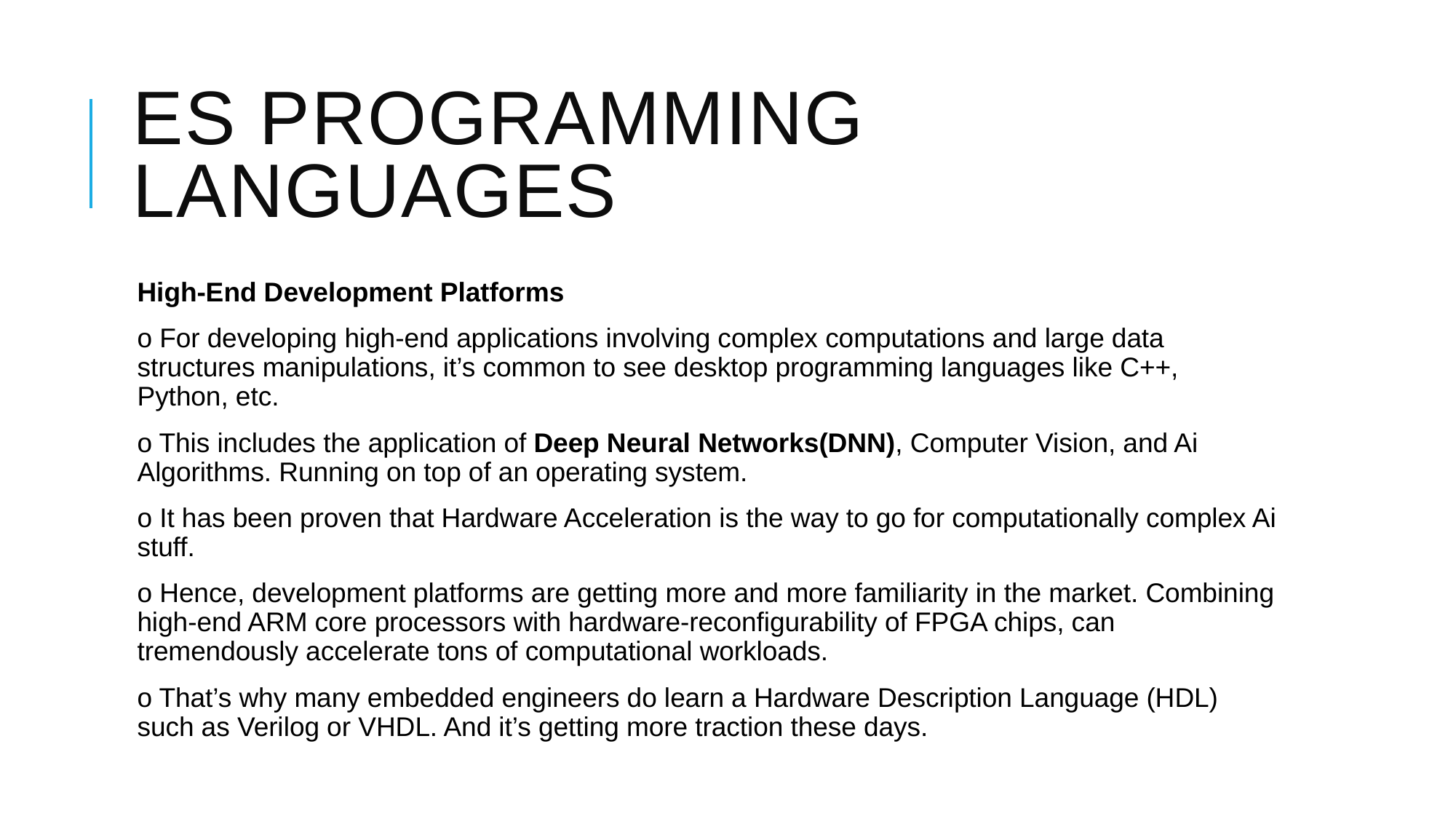

# ES Programming Languages
High-End Development Platforms
o For developing high-end applications involving complex computations and large data structures manipulations, it’s common to see desktop programming languages like C++, Python, etc.
o This includes the application of Deep Neural Networks(DNN), Computer Vision, and Ai Algorithms. Running on top of an operating system.
o It has been proven that Hardware Acceleration is the way to go for computationally complex Ai stuff.
o Hence, development platforms are getting more and more familiarity in the market. Combining high-end ARM core processors with hardware-reconfigurability of FPGA chips, can tremendously accelerate tons of computational workloads.
o That’s why many embedded engineers do learn a Hardware Description Language (HDL) such as Verilog or VHDL. And it’s getting more traction these days.